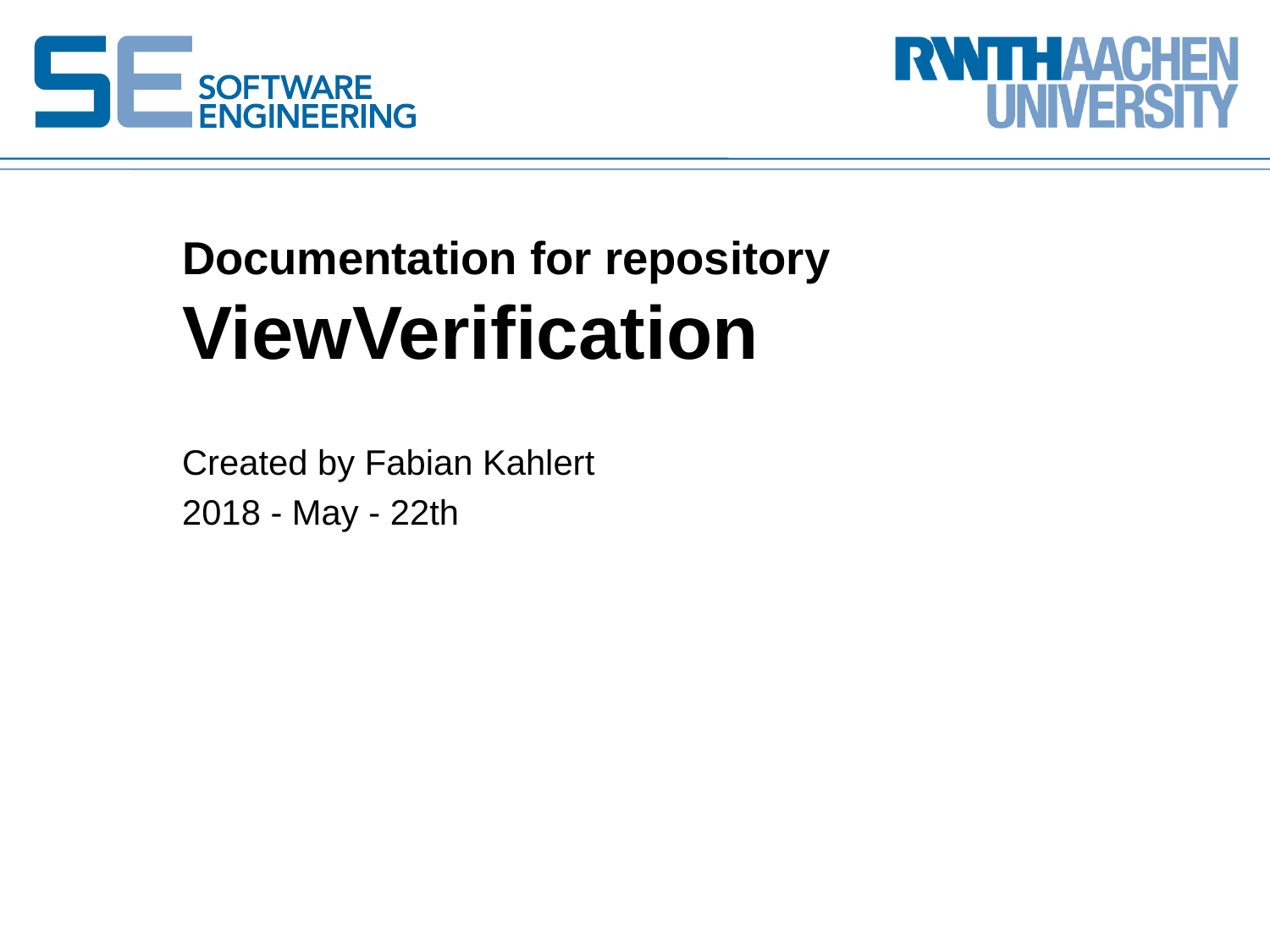

# Documentation for repository ViewVerification
Created by Fabian Kahlert
2018 - May - 22th